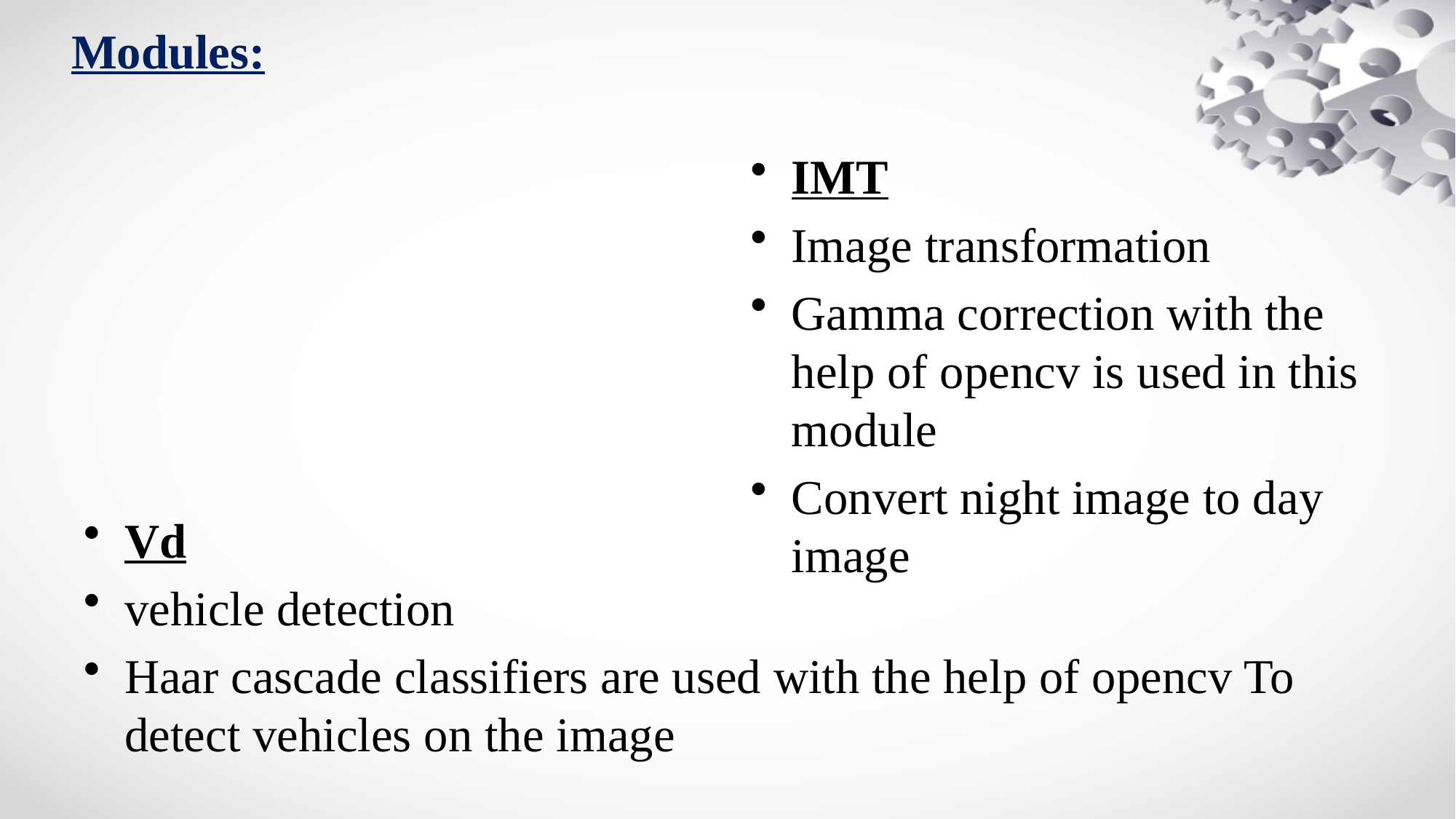

IMT
Image transformation
Gamma correction with the help of opencv is used in this module
Convert night image to day image

# Modules:
Vd
vehicle detection
Haar cascade classifiers are used with the help of opencv To detect vehicles on the image